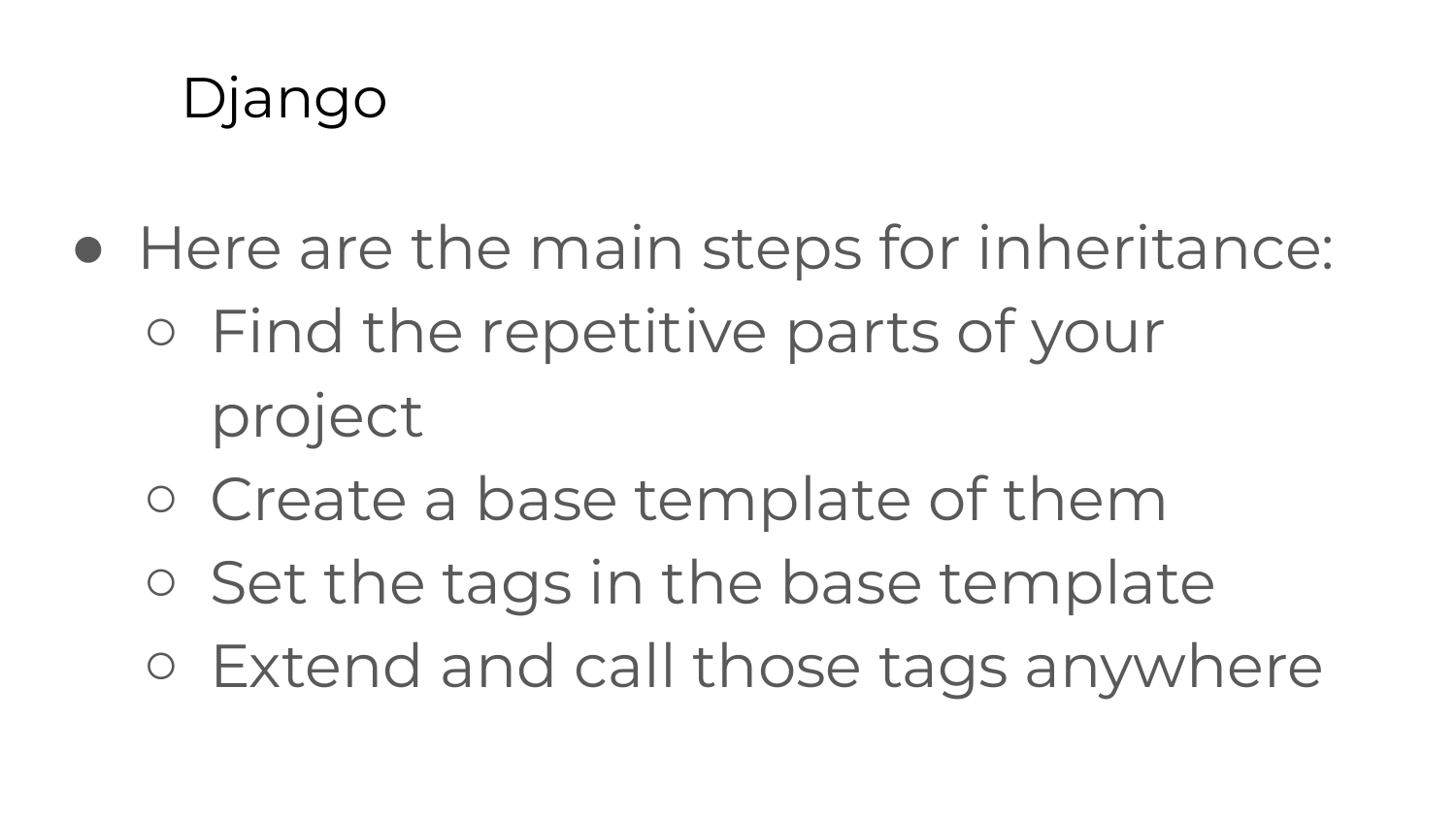

# Django
Here are the main steps for inheritance:
Find the repetitive parts of your project
Create a base template of them
Set the tags in the base template
Extend and call those tags anywhere